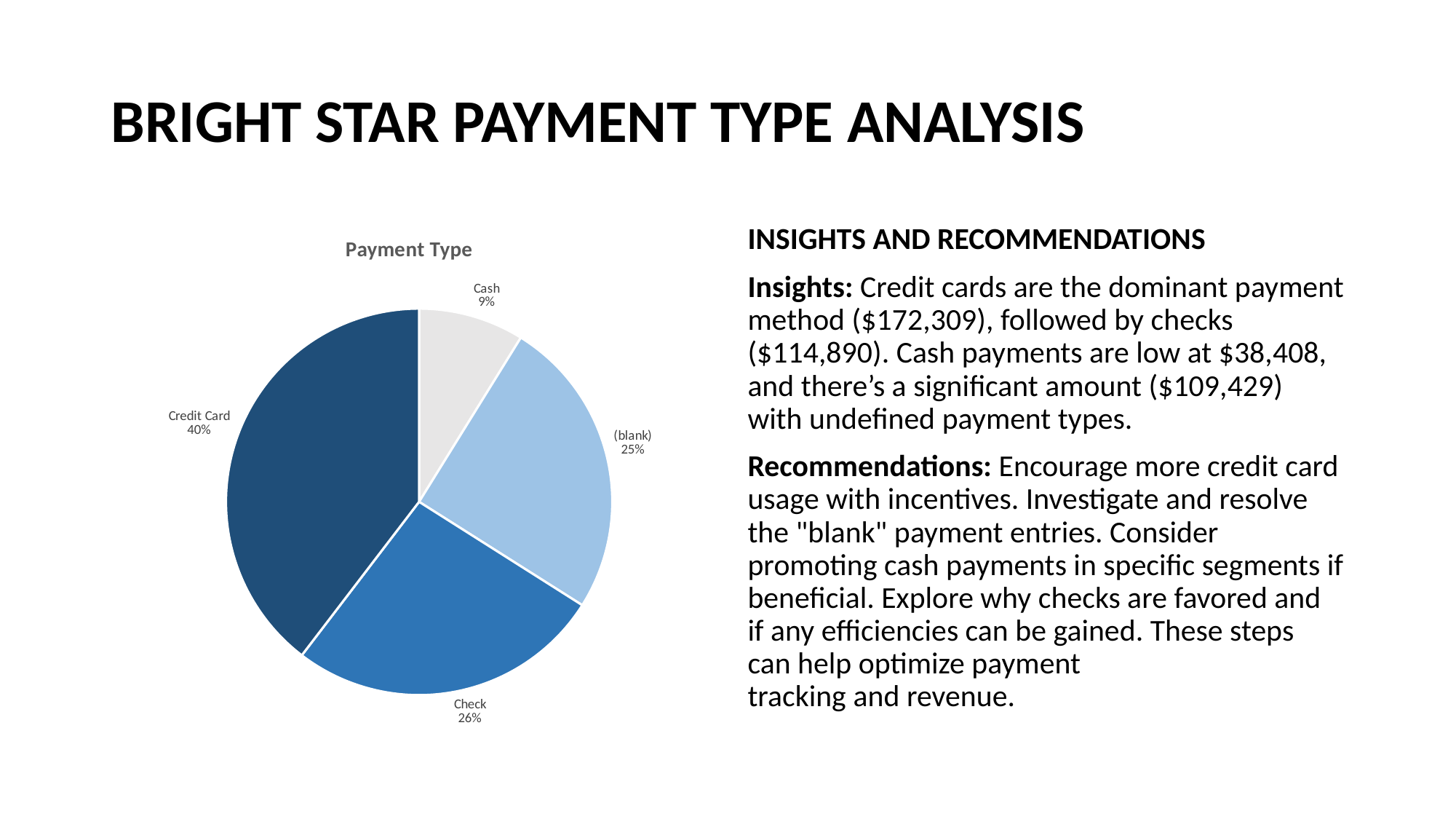

# BRIGHT STAR PAYMENT TYPE ANALYSIS

### Chart: Payment Type

| Category | Total |
|---|---|
| Cash | 38408.25 |
| (blank) | 109429.29999999999 |
| Check | 114889.65000000001 |
| Credit Card | 172308.96 |
INSIGHTS AND RECOMMENDATIONS
Insights: Credit cards are the dominant payment method ($172,309), followed by checks ($114,890). Cash payments are low at $38,408, and there’s a significant amount ($109,429) with undefined payment types.
Recommendations: Encourage more credit card usage with incentives. Investigate and resolve the "blank" payment entries. Consider promoting cash payments in specific segments if beneficial. Explore why checks are favored and if any efficiencies can be gained. These steps can help optimize payment tracking and revenue.